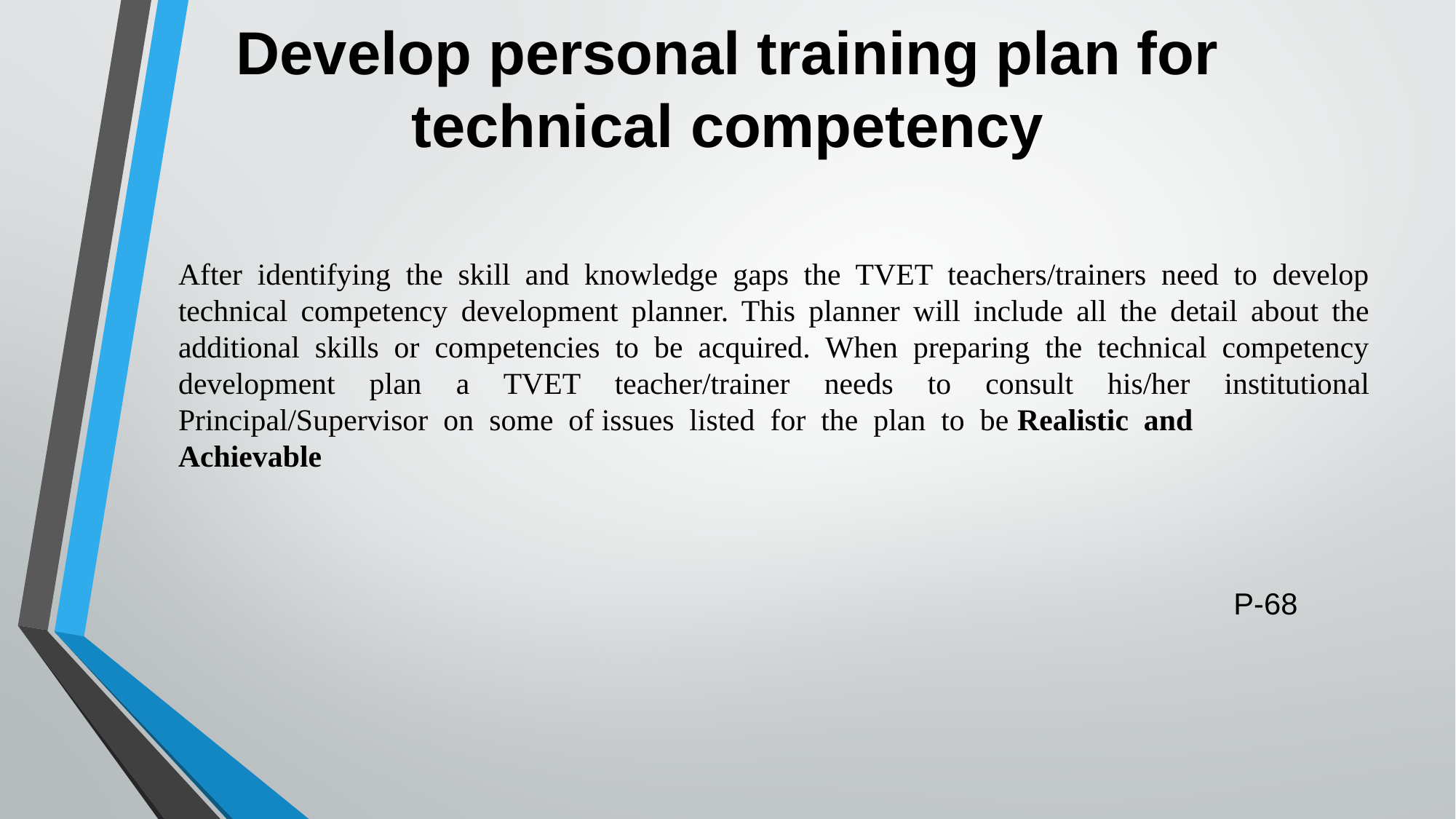

# Develop personal training plan for technical competency
After identifying the skill and knowledge gaps the TVET teachers/trainers need to develop technical competency development planner. This planner will include all the detail about the additional skills or competencies to be acquired. When preparing the technical competency development plan a TVET teacher/trainer needs to consult his/her institutional Principal/Supervisor  on  some  of issues  listed  for  the  plan  to  be Realistic  and
Achievable
P-68